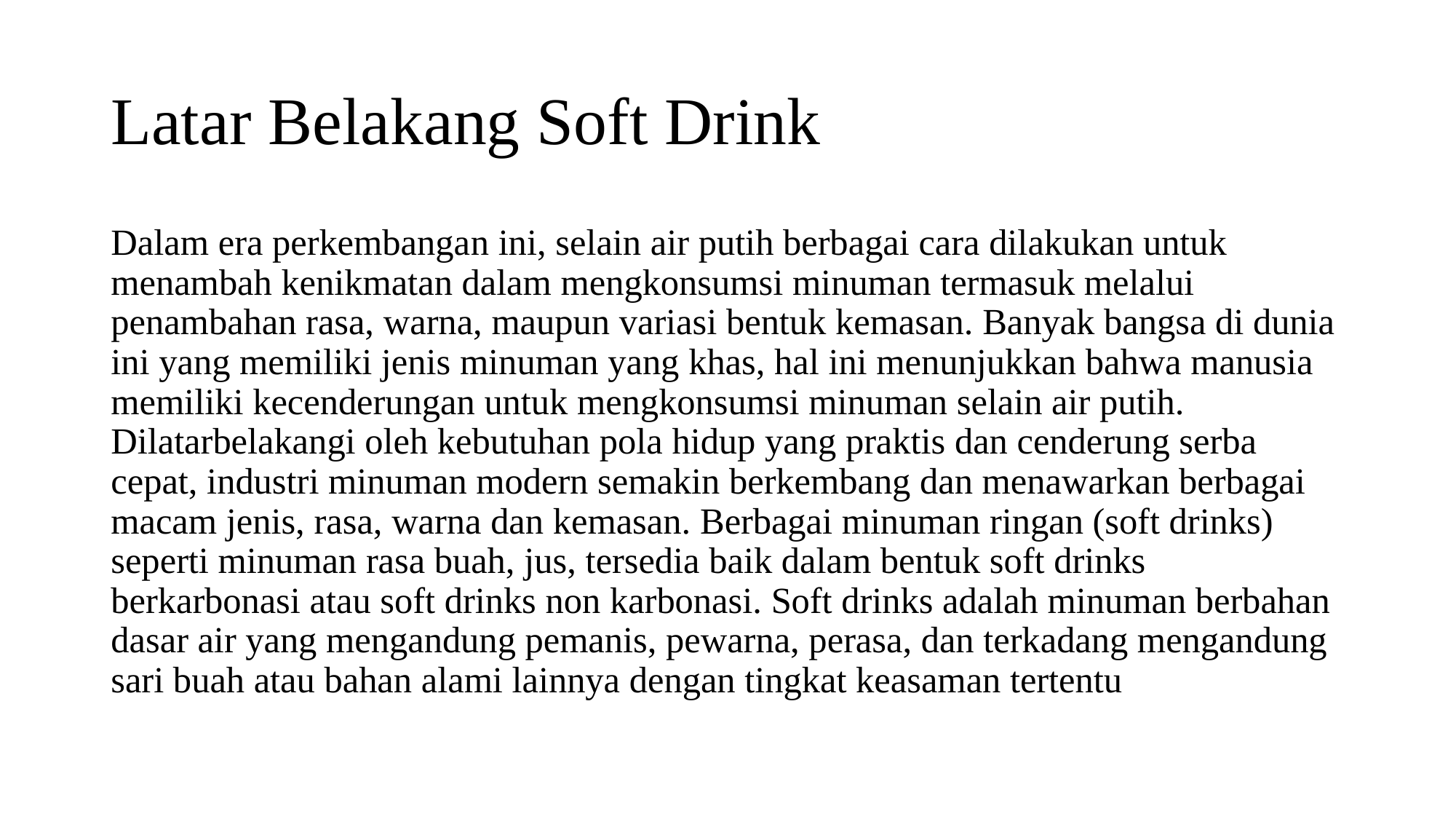

# Latar Belakang Soft Drink
Dalam era perkembangan ini, selain air putih berbagai cara dilakukan untuk menambah kenikmatan dalam mengkonsumsi minuman termasuk melalui penambahan rasa, warna, maupun variasi bentuk kemasan. Banyak bangsa di dunia ini yang memiliki jenis minuman yang khas, hal ini menunjukkan bahwa manusia memiliki kecenderungan untuk mengkonsumsi minuman selain air putih. Dilatarbelakangi oleh kebutuhan pola hidup yang praktis dan cenderung serba cepat, industri minuman modern semakin berkembang dan menawarkan berbagai macam jenis, rasa, warna dan kemasan. Berbagai minuman ringan (soft drinks) seperti minuman rasa buah, jus, tersedia baik dalam bentuk soft drinks berkarbonasi atau soft drinks non karbonasi. Soft drinks adalah minuman berbahan dasar air yang mengandung pemanis, pewarna, perasa, dan terkadang mengandung sari buah atau bahan alami lainnya dengan tingkat keasaman tertentu